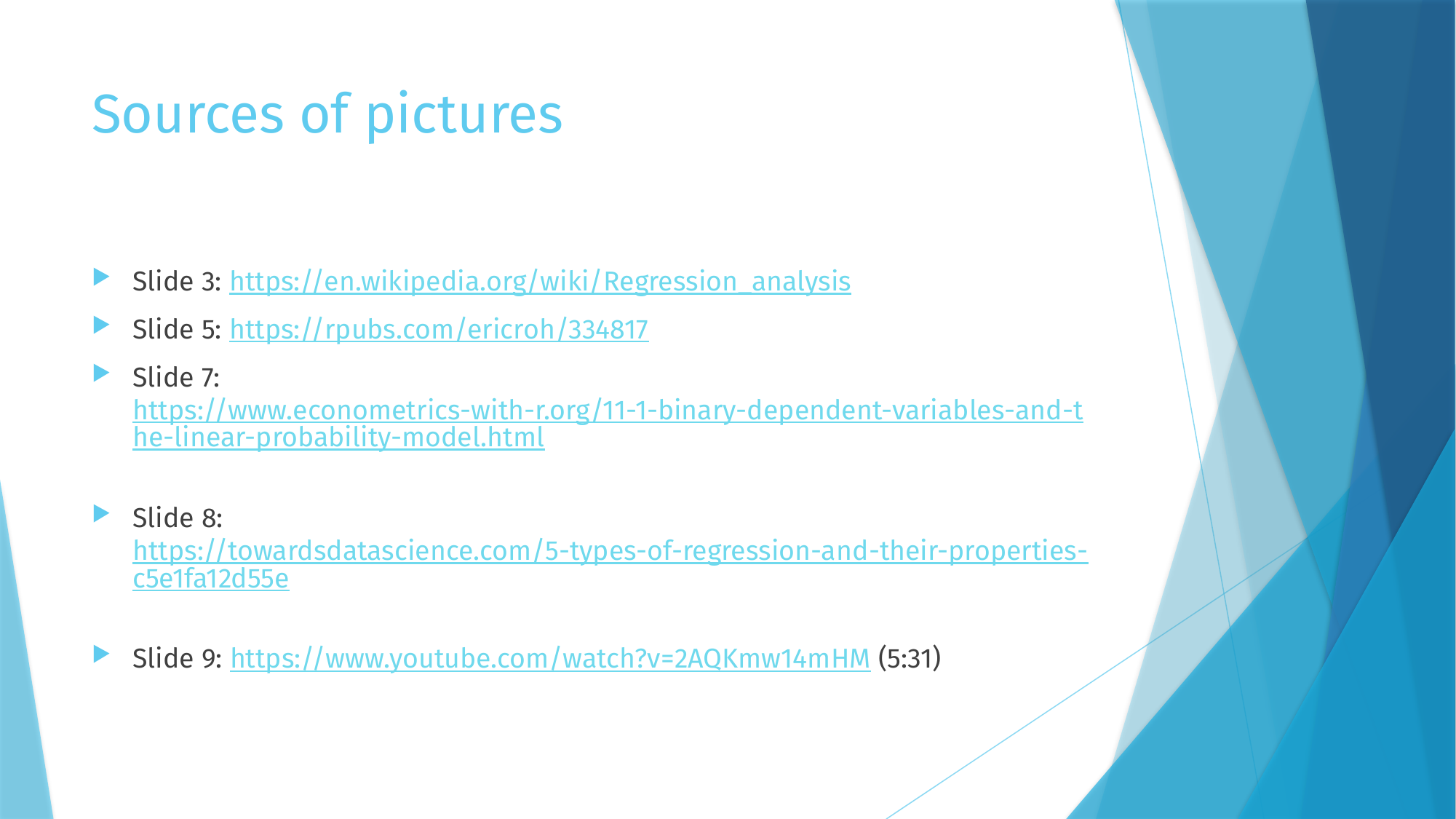

# Sources of pictures
Slide 3: https://en.wikipedia.org/wiki/Regression_analysis
Slide 5: https://rpubs.com/ericroh/334817
Slide 7: https://www.econometrics-with-r.org/11-1-binary-dependent-variables-and-the-linear-probability-model.html
Slide 8: https://towardsdatascience.com/5-types-of-regression-and-their-properties-c5e1fa12d55e
Slide 9: https://www.youtube.com/watch?v=2AQKmw14mHM (5:31)